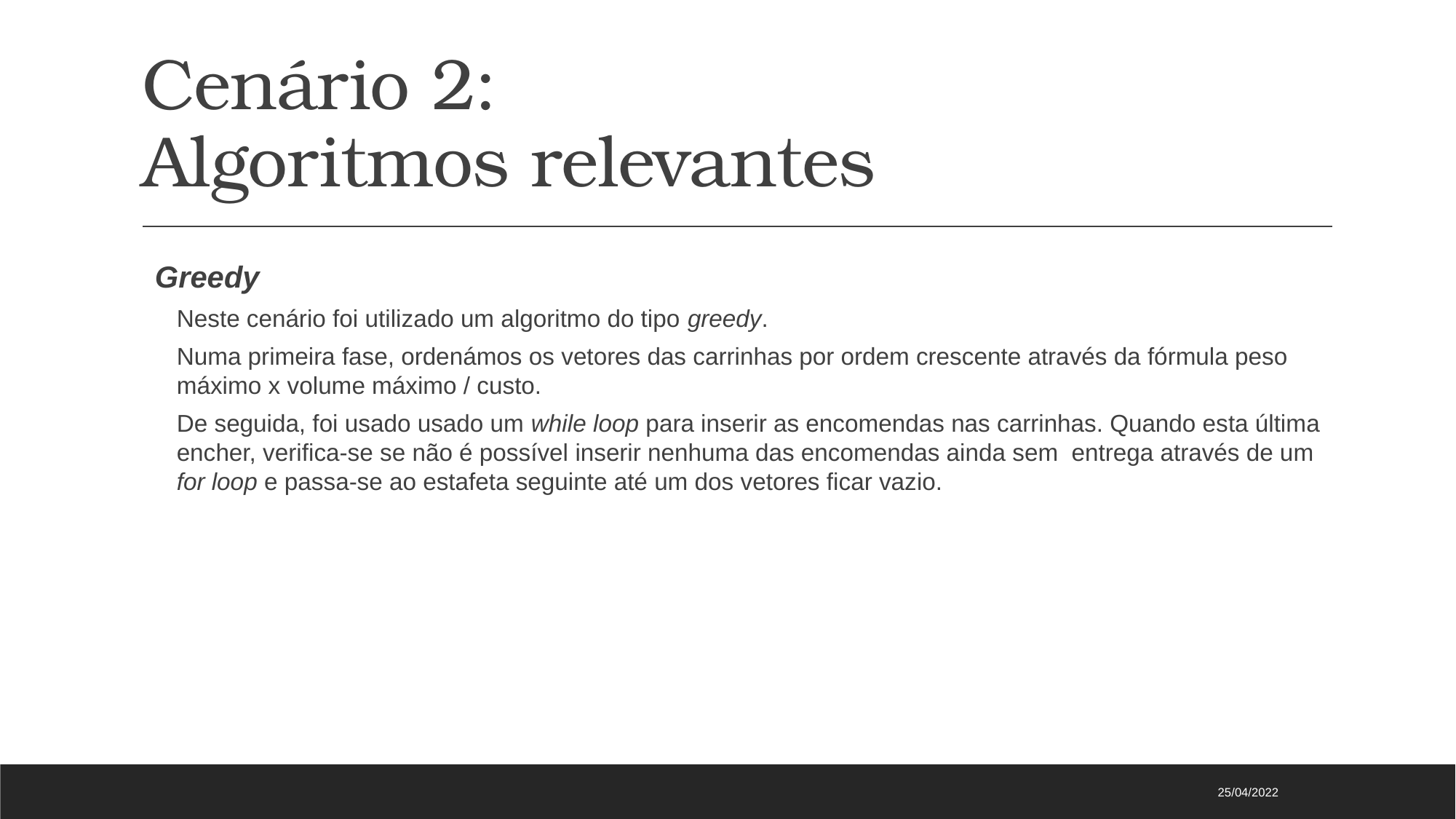

# Cenário 2: Algoritmos relevantes
Greedy
Neste cenário foi utilizado um algoritmo do tipo greedy.
Numa primeira fase, ordenámos os vetores das carrinhas por ordem crescente através da fórmula peso máximo x volume máximo / custo.
De seguida, foi usado usado um while loop para inserir as encomendas nas carrinhas. Quando esta última encher, verifica-se se não é possível inserir nenhuma das encomendas ainda sem  entrega através de um for loop e passa-se ao estafeta seguinte até um dos vetores ficar vazio.
25/04/2022